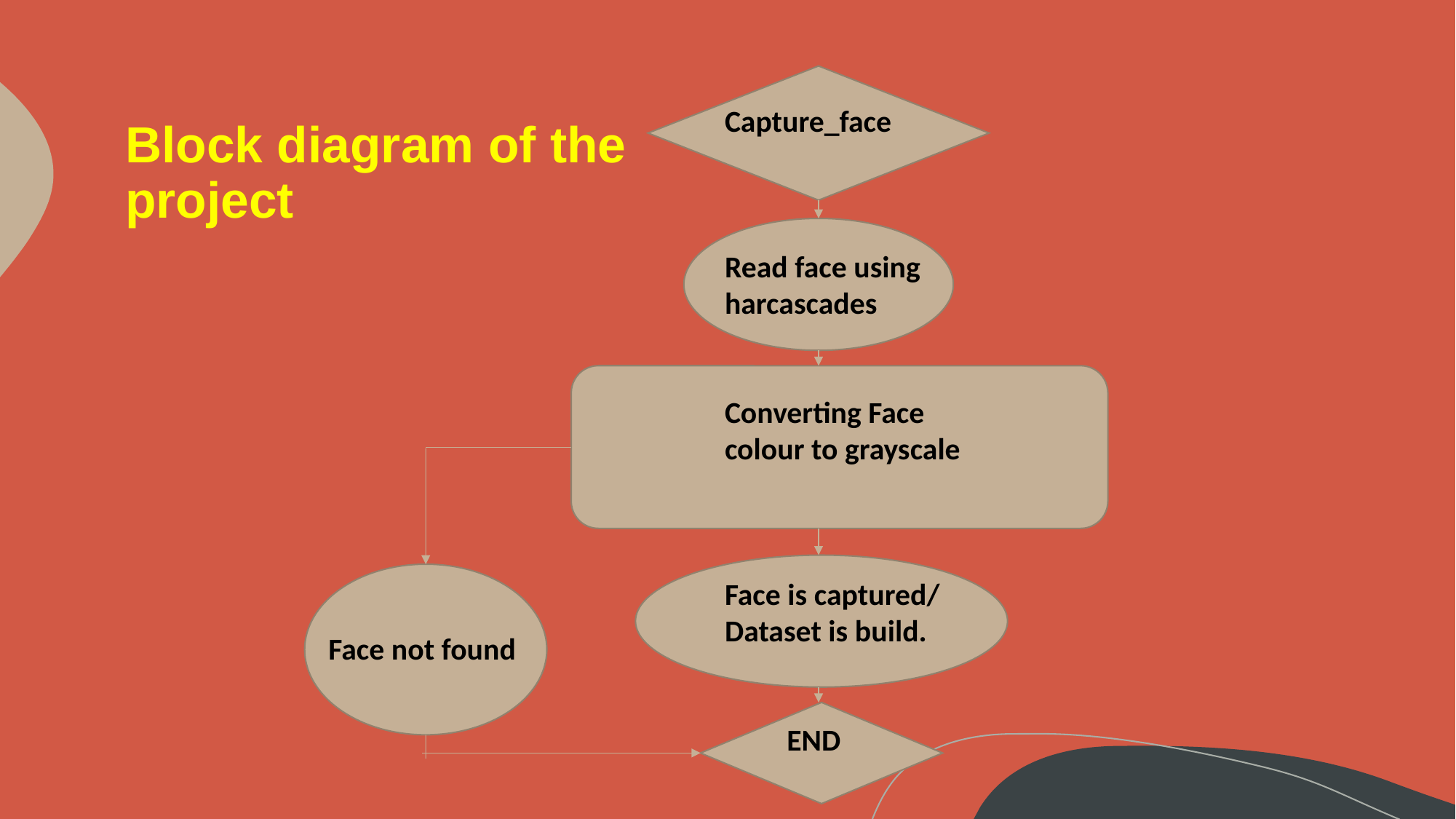

Capture_face

Read face using harcascades

Converting Face colour to grayscale

Face is captured/
Dataset is build.

         END
Block diagram of the project

Face not found